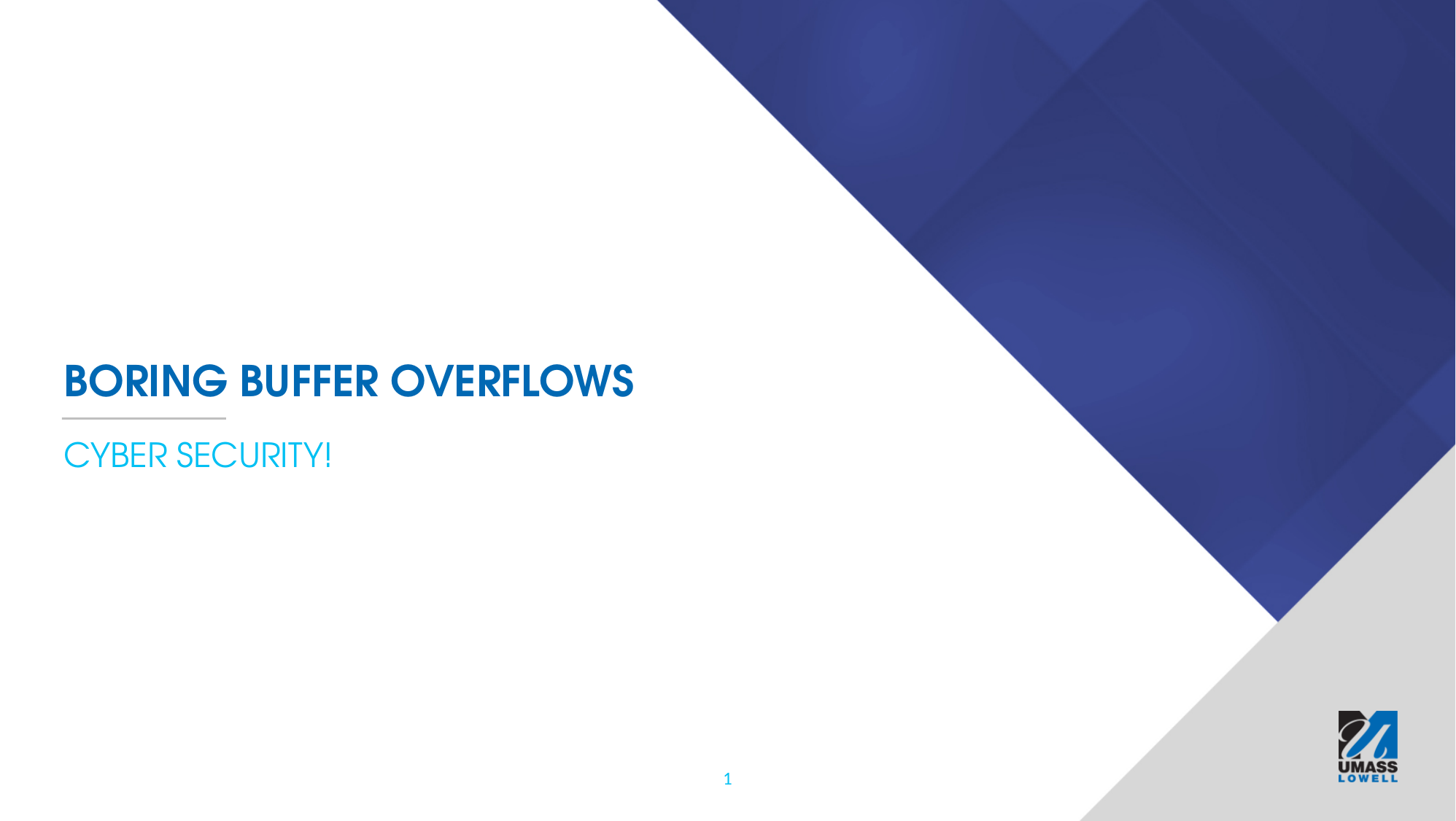

# Boring Buffer Overflows
Cyber Security!
1